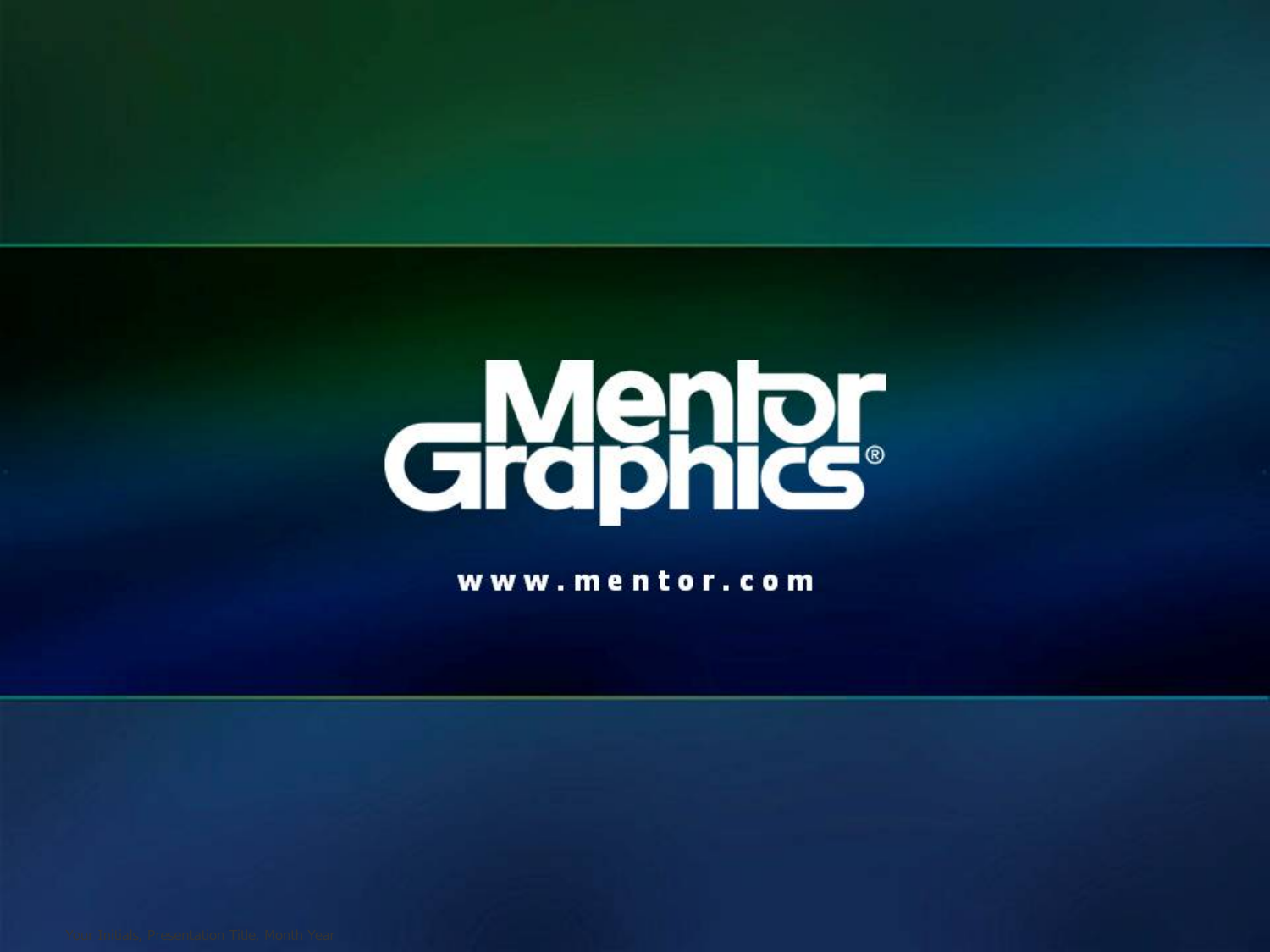

3
Your Initials, Presentation Title, Month Year